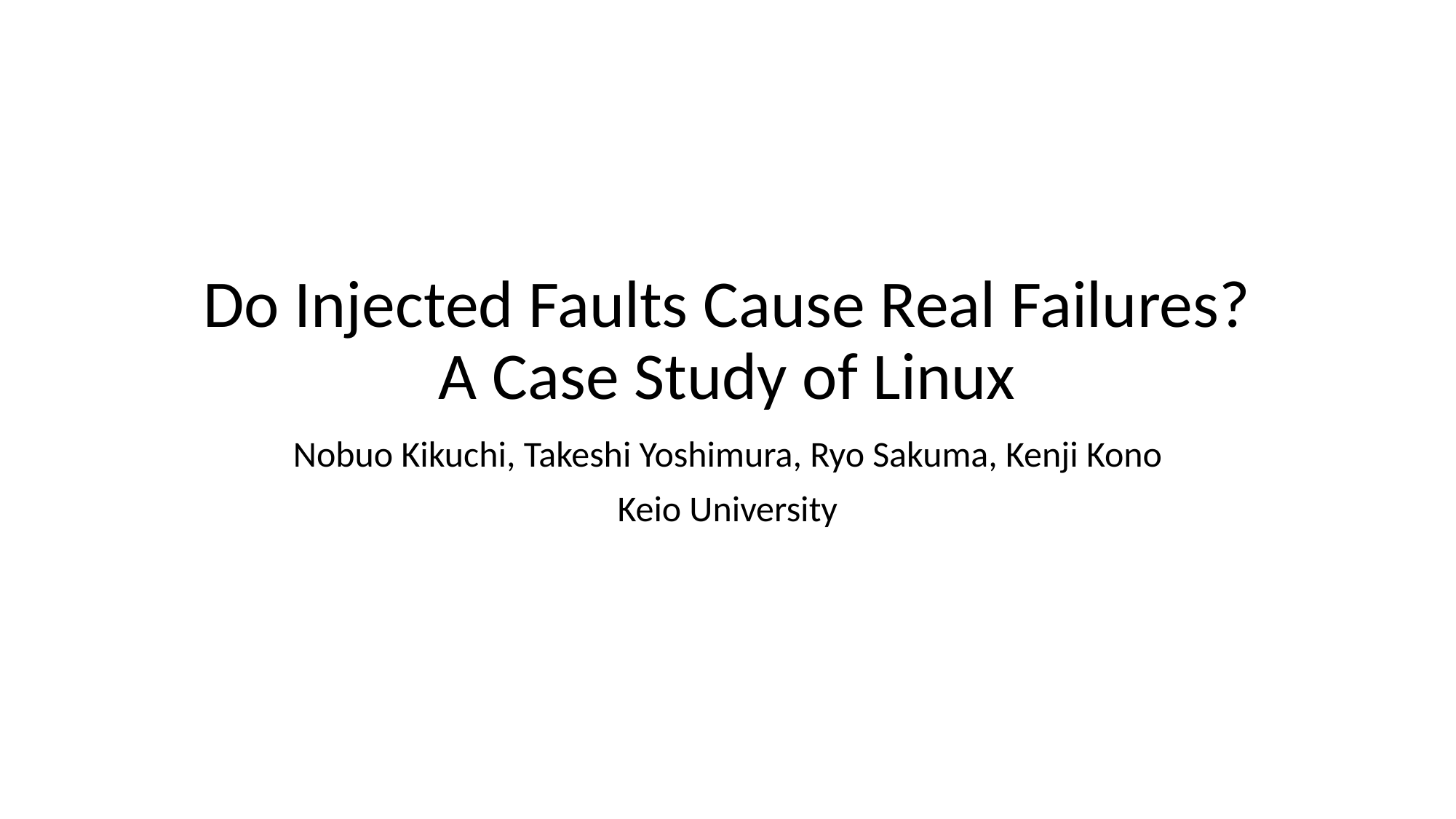

# Do Injected Faults Cause Real Failures? A Case Study of Linux
Nobuo Kikuchi, Takeshi Yoshimura, Ryo Sakuma, Kenji Kono
Keio University